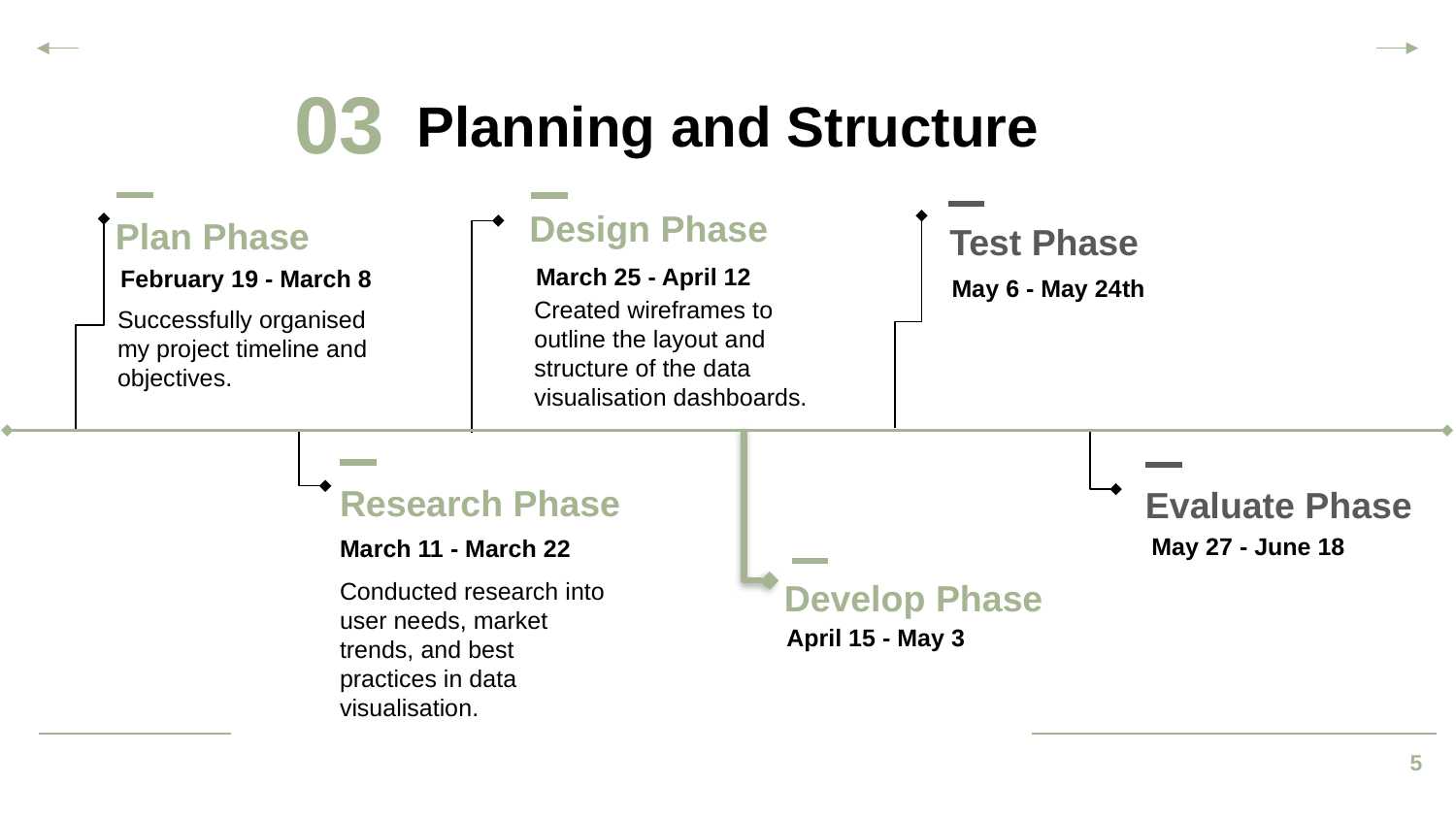

03
Planning and Structure
Design Phase
Plan Phase
Test Phase
March 25 - April 12
February 19 - March 8
May 6 - May 24th
Created wireframes to outline the layout and structure of the data visualisation dashboards.
Successfully organised my project timeline and objectives.

Research Phase
Evaluate Phase
May 27 - June 18
March 11 - March 22
Develop Phase
Conducted research into user needs, market trends, and best practices in data visualisation.
April 15 - May 3